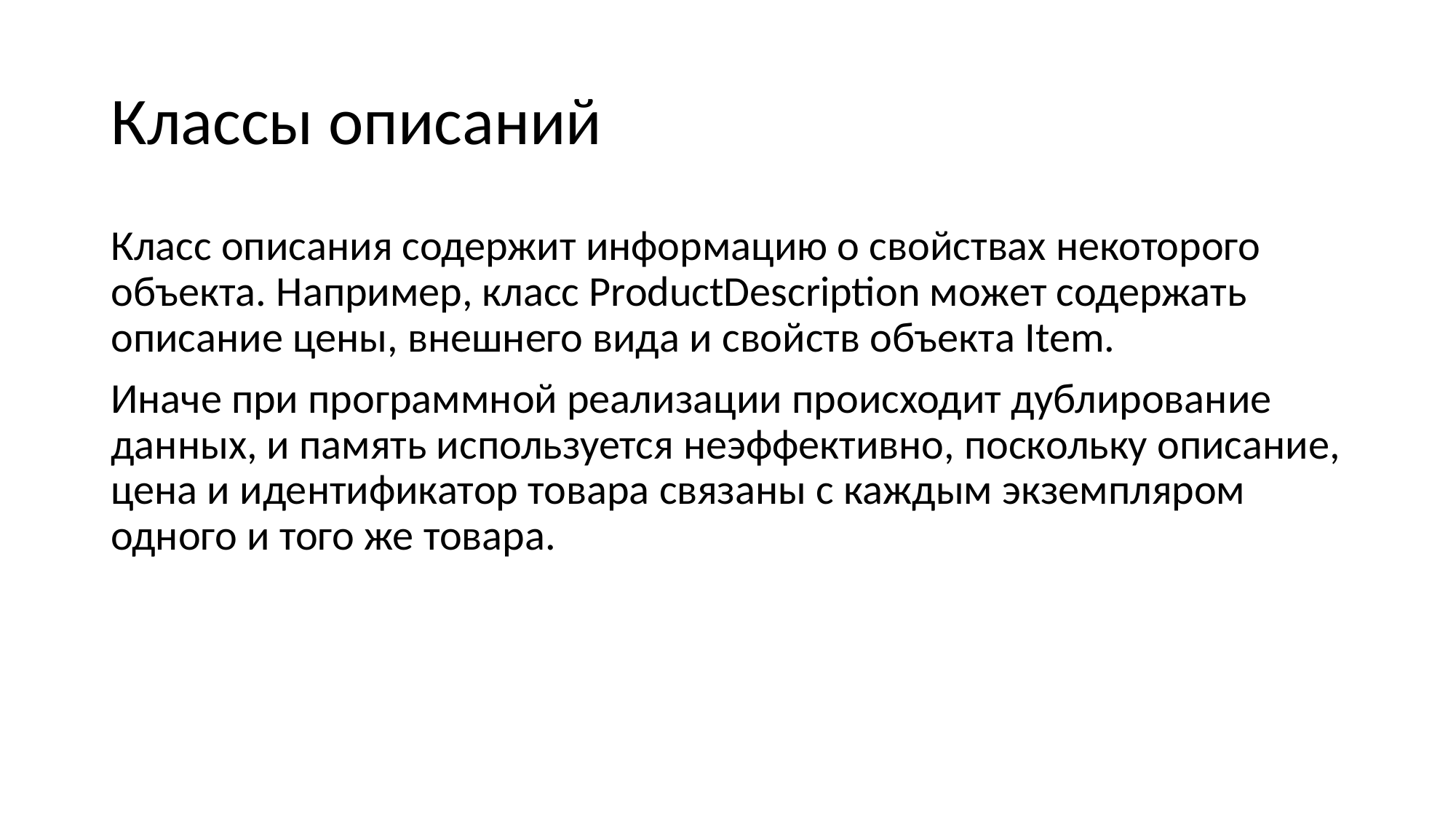

# Классы описаний
Класс описания содержит информацию о свойствах некоторого объекта. Например, класс ProductDescription может содержать описание цены, внешнего вида и свойств объекта Item.
Иначе при программной реализации происходит дублирование данных, и память используется неэффективно, поскольку описание, цена и идентификатор товара связаны с каждым экземпляром одного и того же товара.